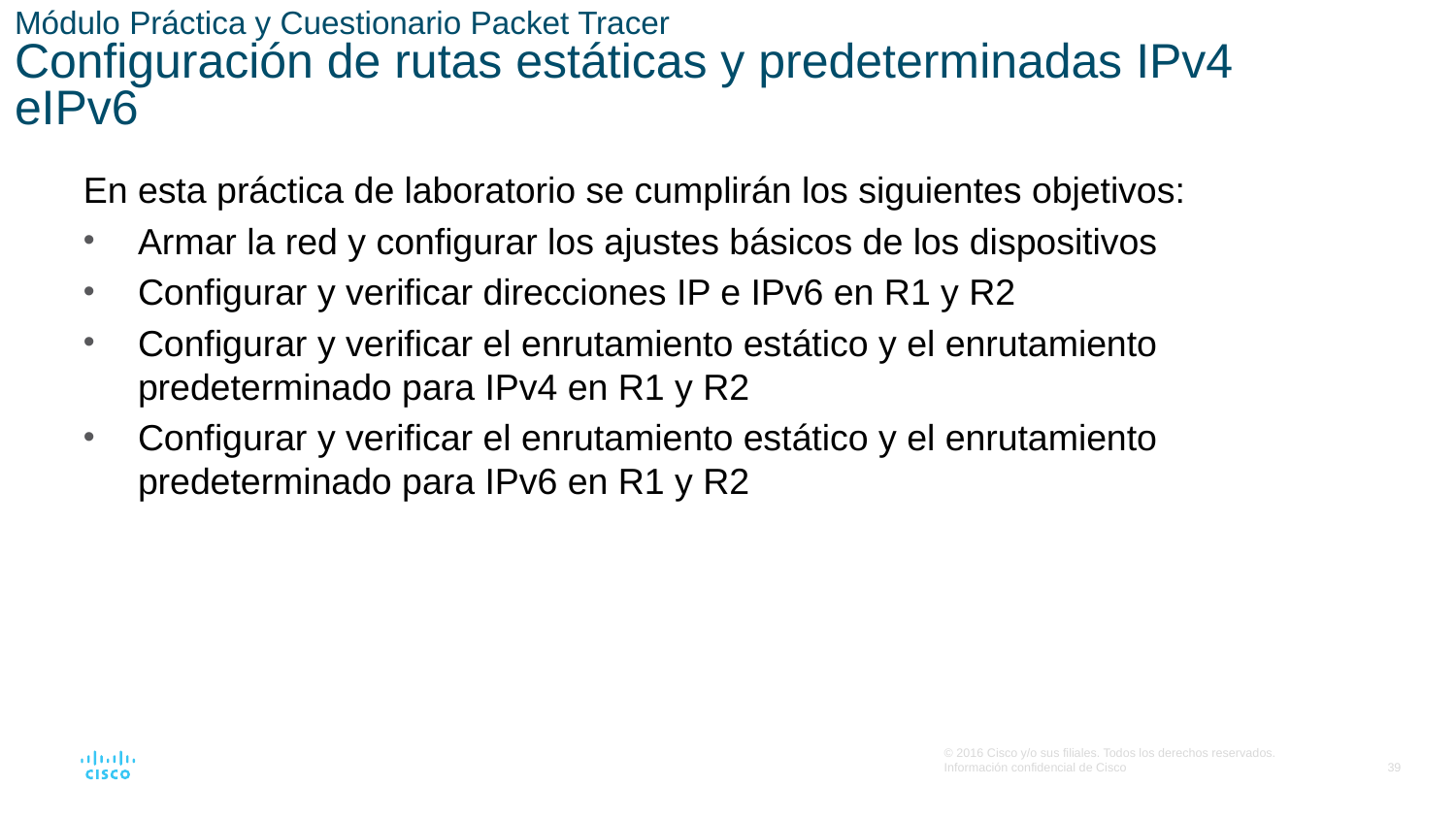

# Módulo Práctica y Cuestionario Packet Tracer Configuración de rutas estáticas y predeterminadas IPv4 eIPv6
En esta práctica de laboratorio se cumplirán los siguientes objetivos:
Armar la red y configurar los ajustes básicos de los dispositivos
Configurar y verificar direcciones IP e IPv6 en R1 y R2
Configurar y verificar el enrutamiento estático y el enrutamiento predeterminado para IPv4 en R1 y R2
Configurar y verificar el enrutamiento estático y el enrutamiento predeterminado para IPv6 en R1 y R2